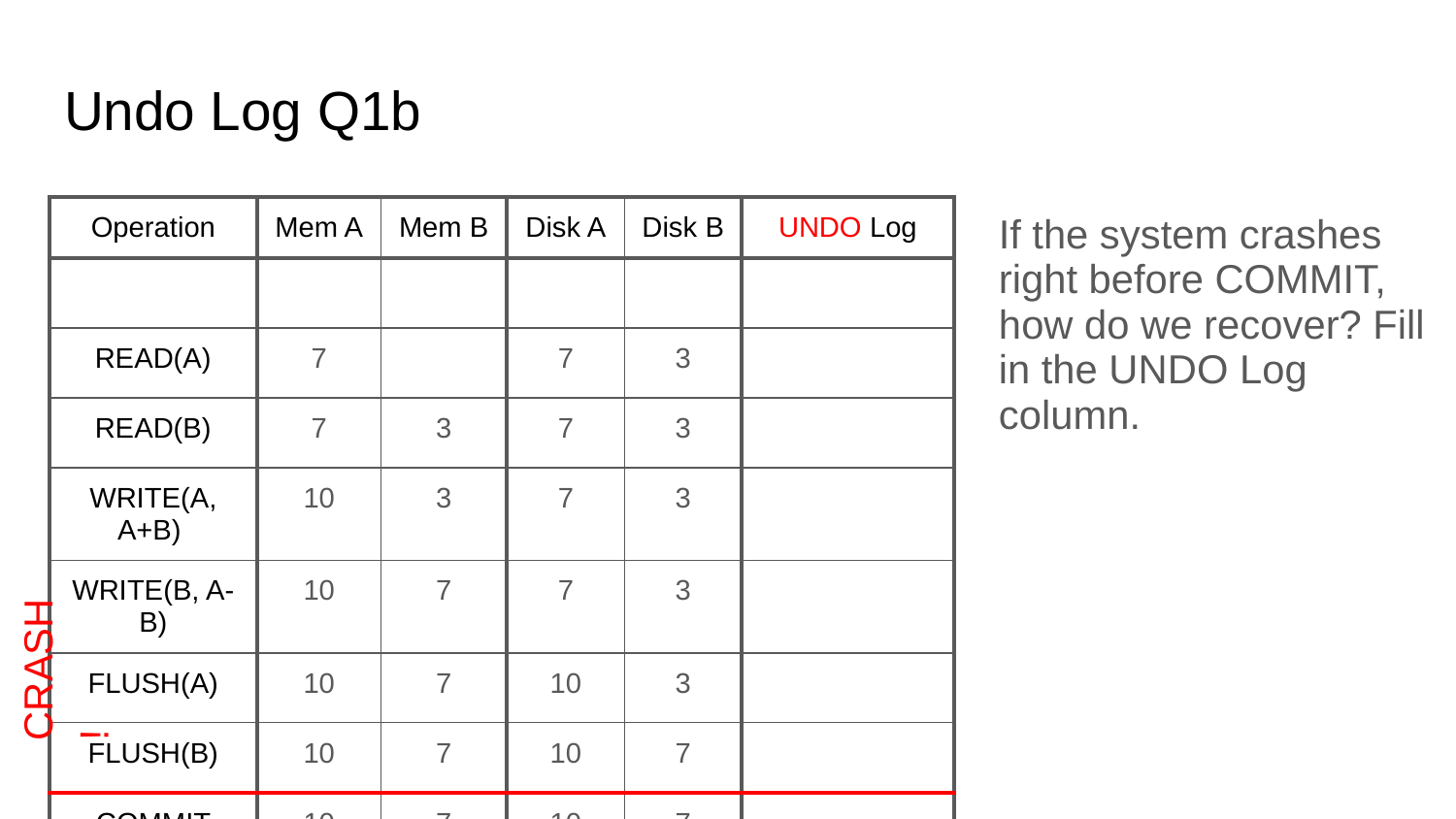

# Undo Log Q1b
| Operation | Mem A | Mem B | Disk A | Disk B | UNDO Log |
| --- | --- | --- | --- | --- | --- |
|  |  |  |  |  |  |
| READ(A) | 7 |  | 7 | 3 |  |
| READ(B) | 7 | 3 | 7 | 3 |  |
| WRITE(A, A+B) | 10 | 3 | 7 | 3 |  |
| WRITE(B, A-B) | 10 | 7 | 7 | 3 |  |
| FLUSH(A) | 10 | 7 | 10 | 3 |  |
| FLUSH(B) | 10 | 7 | 10 | 7 |  |
| COMMIT | 10 | 7 | 10 | 7 |  |
If the system crashes right before COMMIT, how do we recover? Fill in the UNDO Log column.

CRASH!